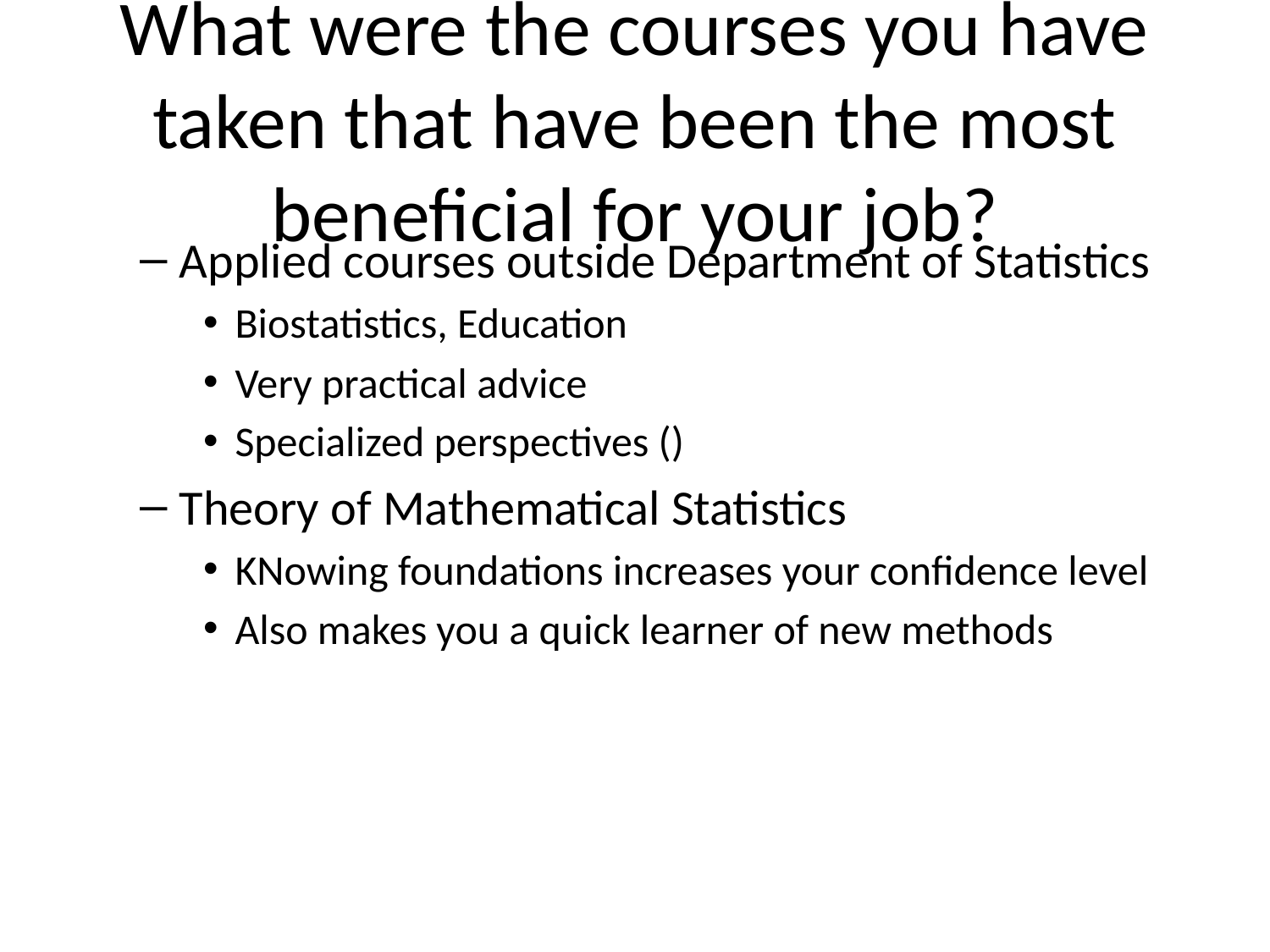

# What were the courses you have taken that have been the most beneficial for your job?
Applied courses outside Department of Statistics
Biostatistics, Education
Very practical advice
Specialized perspectives ()
Theory of Mathematical Statistics
KNowing foundations increases your confidence level
Also makes you a quick learner of new methods